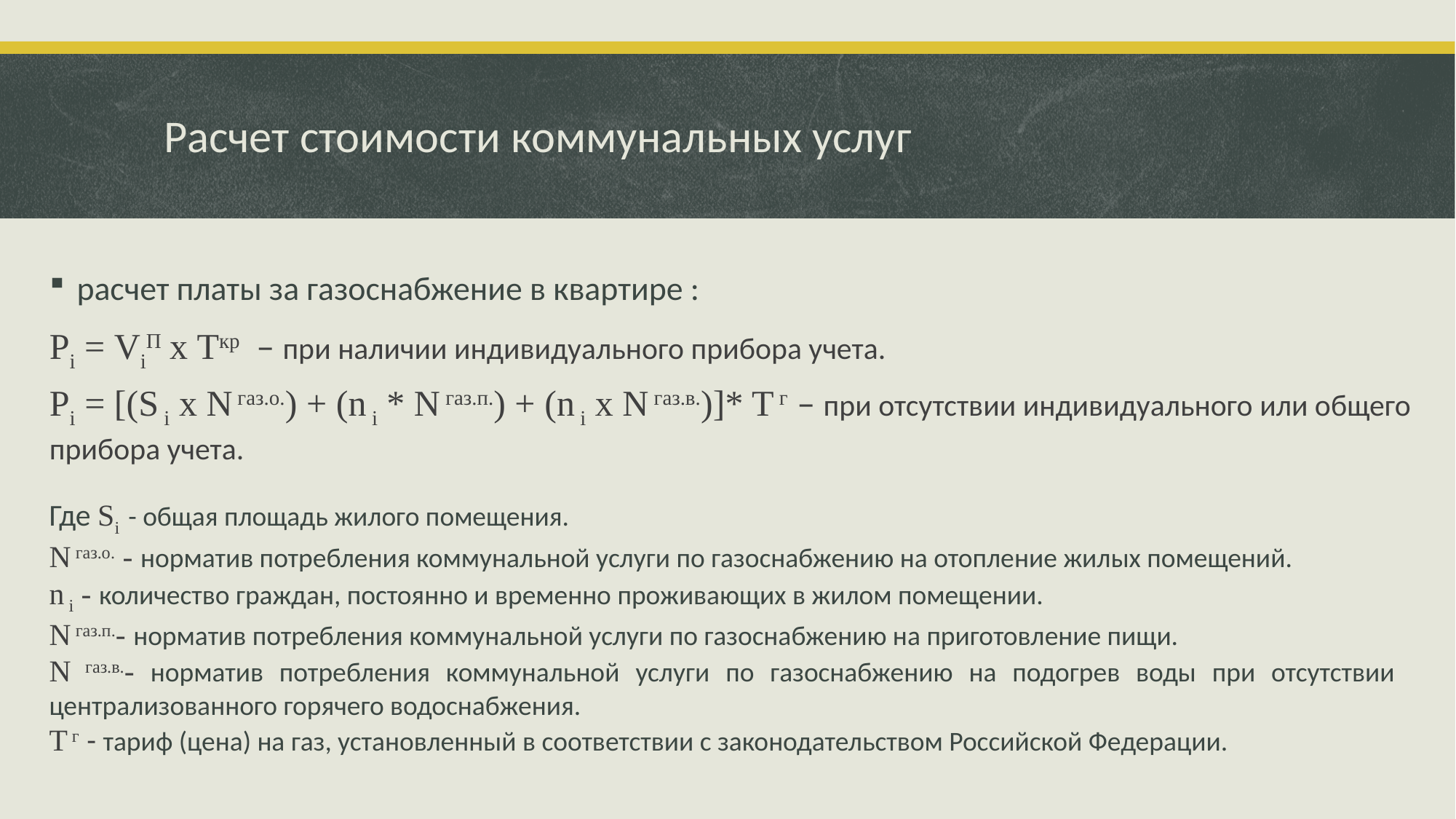

# Расчет стоимости коммунальных услуг
расчет платы за газоснабжение в квартире :
Рi = ViП х Tкр  – при наличии индивидуального прибора учета.
Рi = [(S i x N газ.о.) + (n i * N газ.п.) + (n i x N газ.в.)]* T г – при отсутствии индивидуального или общего прибора учета.
Где Si  - общая площадь жилого помещения.
N газ.о. - норматив потребления коммунальной услуги по газоснабжению на отопление жилых помещений.
n i - количество граждан, постоянно и временно проживающих в жилом помещении.
N газ.п.- норматив потребления коммунальной услуги по газоснабжению на приготовление пищи.
N газ.в.- норматив потребления коммунальной услуги по газоснабжению на подогрев воды при отсутствии централизованного горячего водоснабжения.
T г - тариф (цена) на газ, установленный в соответствии с законодательством Российской Федерации.